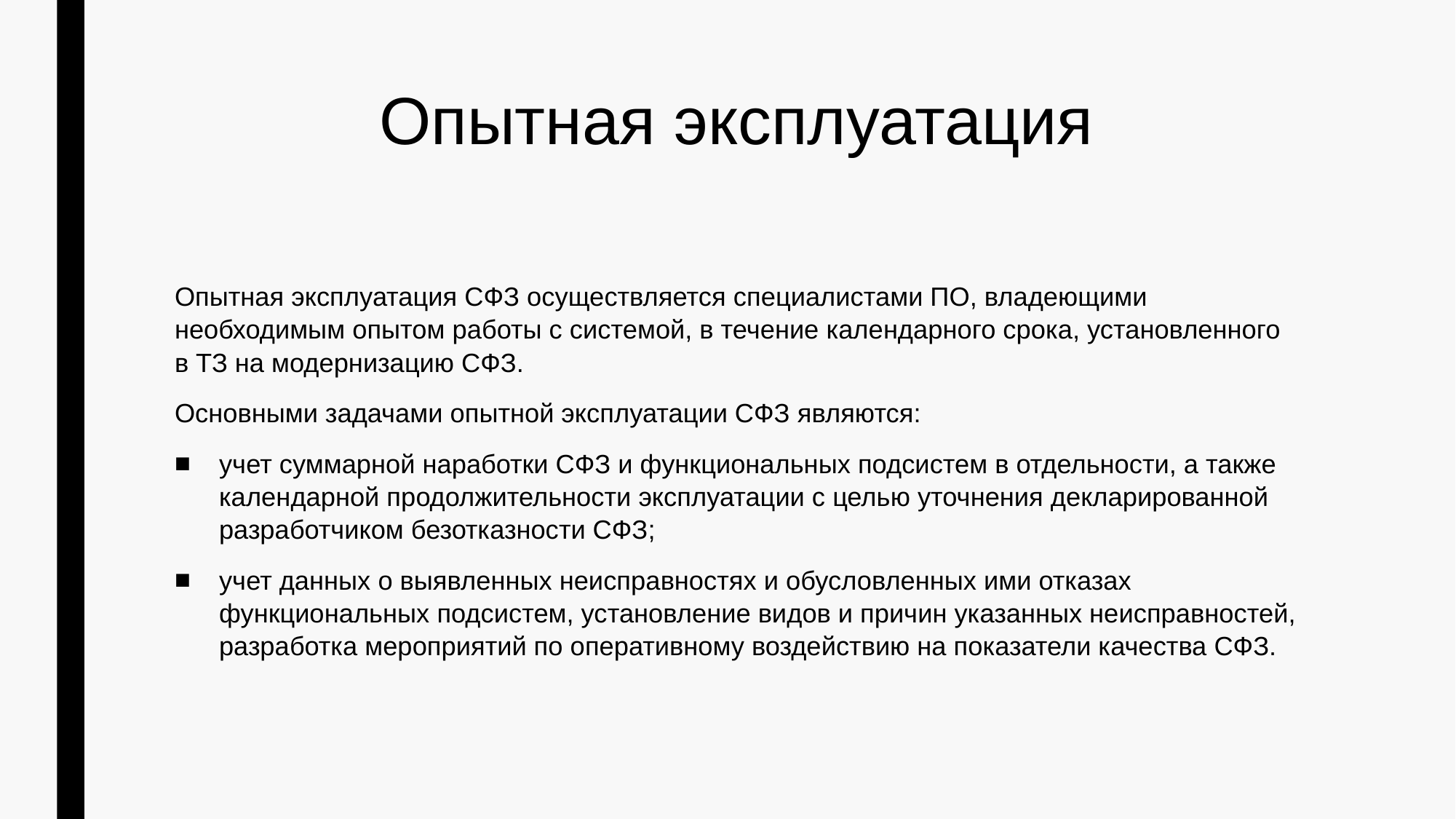

# Опытная эксплуатация
Опытная эксплуатация СФЗ осуществляется специалистами ПО, владеющими необходимым опытом работы с системой, в течение календарного срока, установленного в ТЗ на модернизацию СФЗ.
Основными задачами опытной эксплуатации СФЗ являются:
учет суммарной наработки СФЗ и функциональных подсистем в отдельности, а также календарной продолжительности эксплуатации с целью уточнения декларированной разработчиком безотказности СФЗ;
учет данных о выявленных неисправностях и обусловленных ими отказах функциональных подсистем, установление видов и причин указанных неисправностей, разработка мероприятий по оперативному воздействию на показатели качества СФЗ.